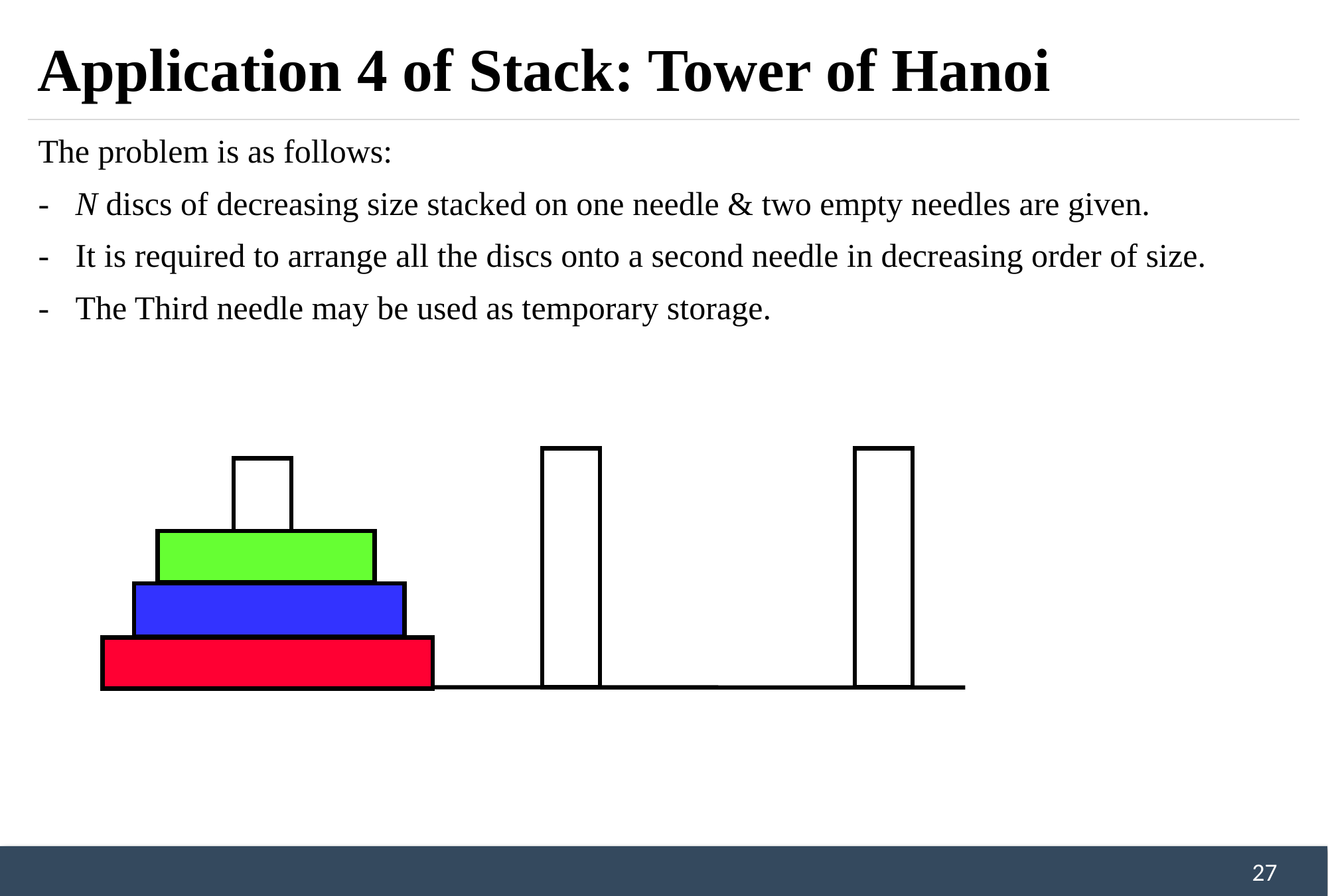

# Application 4 of Stack: Tower of Hanoi
The problem is as follows:
-	N discs of decreasing size stacked on one needle & two empty needles are given.
-	It is required to arrange all the discs onto a second needle in decreasing order of size.
-	The Third needle may be used as temporary storage.